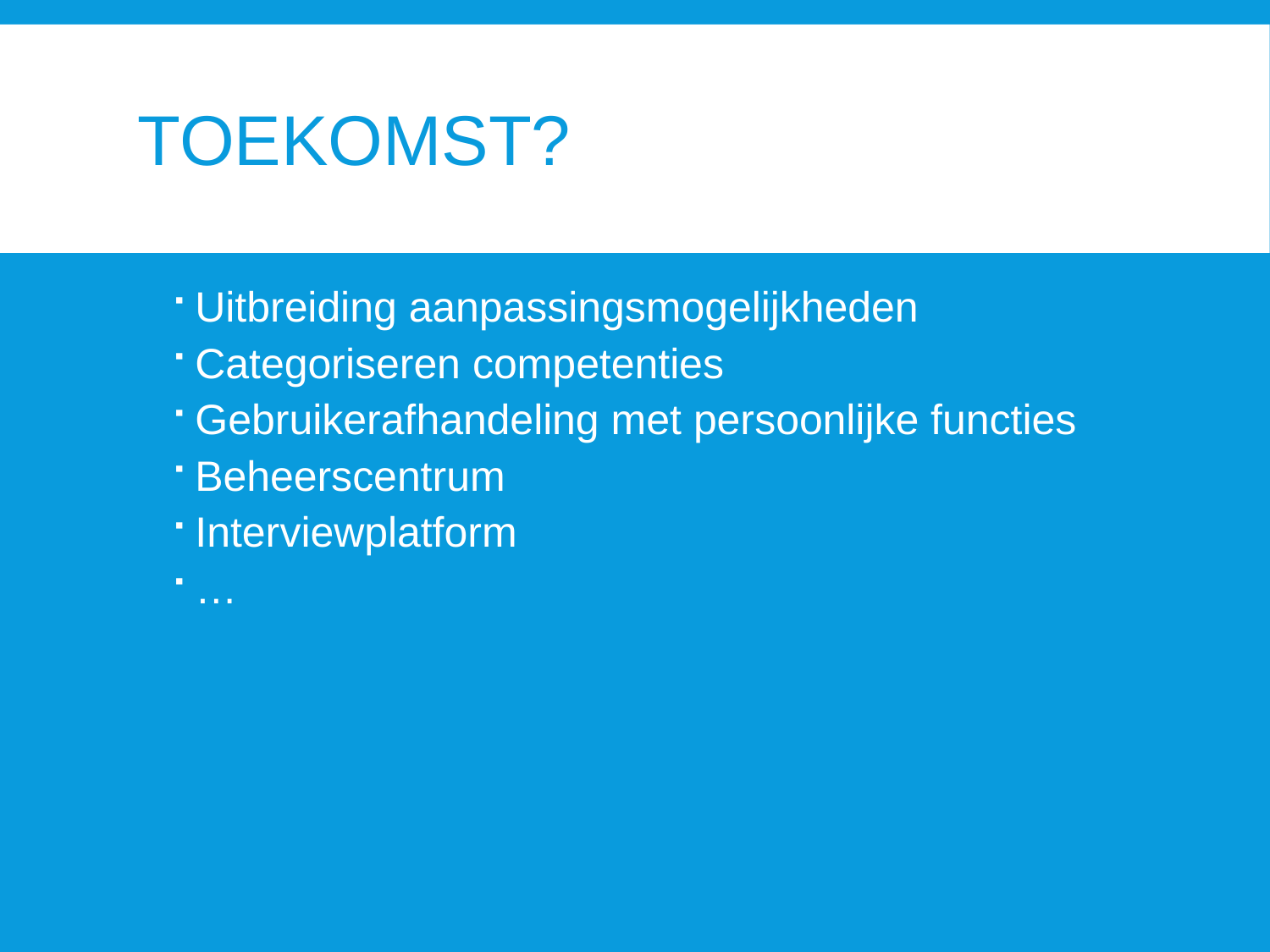

# Toekomst?
Uitbreiding aanpassingsmogelijkheden
Categoriseren competenties
Gebruikerafhandeling met persoonlijke functies
Beheerscentrum
Interviewplatform
…